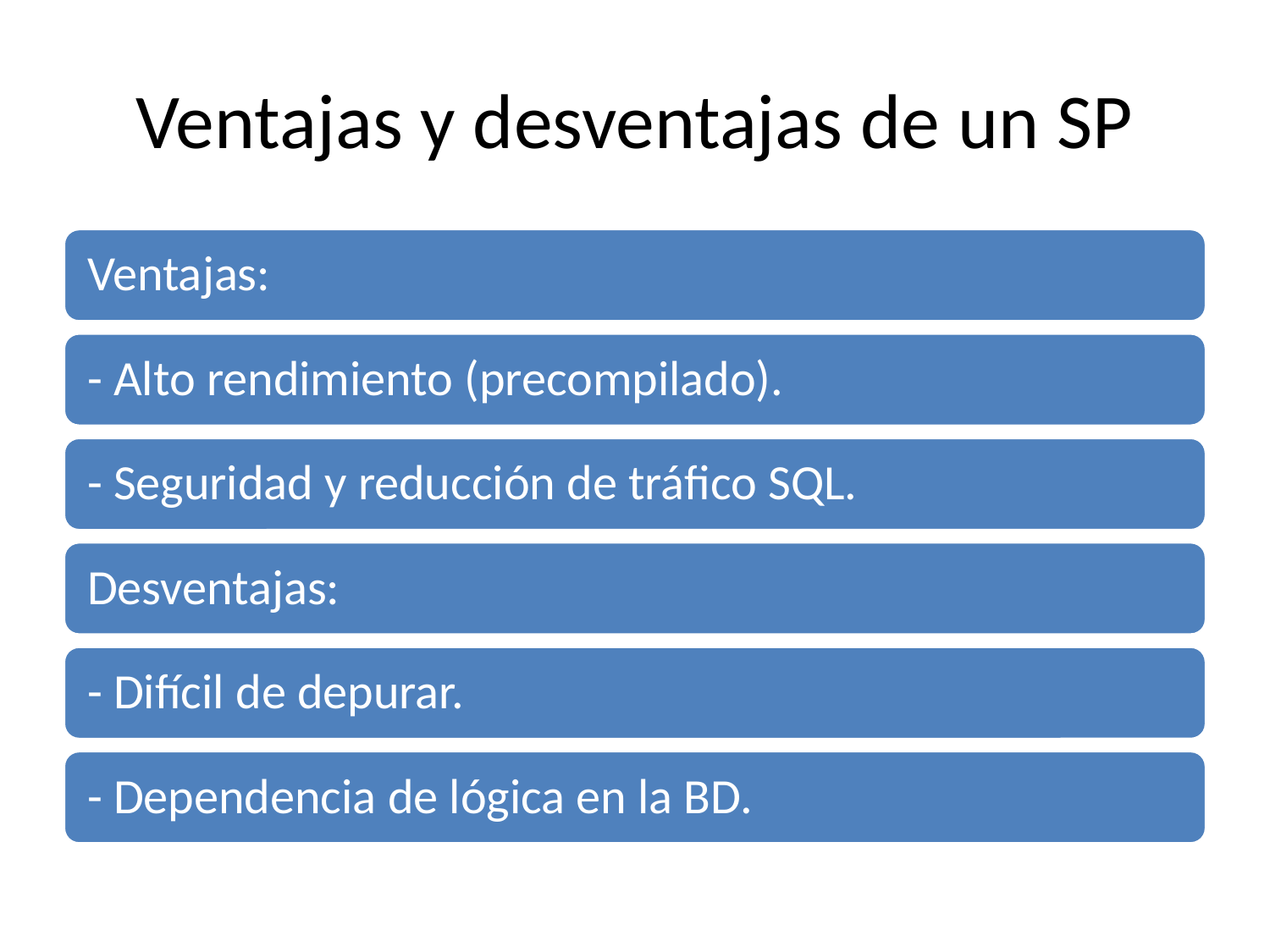

# Ventajas y desventajas de un SP
Ventajas:
- Alto rendimiento (precompilado).
- Seguridad y reducción de tráfico SQL.
Desventajas:
- Difícil de depurar.
- Dependencia de lógica en la BD.